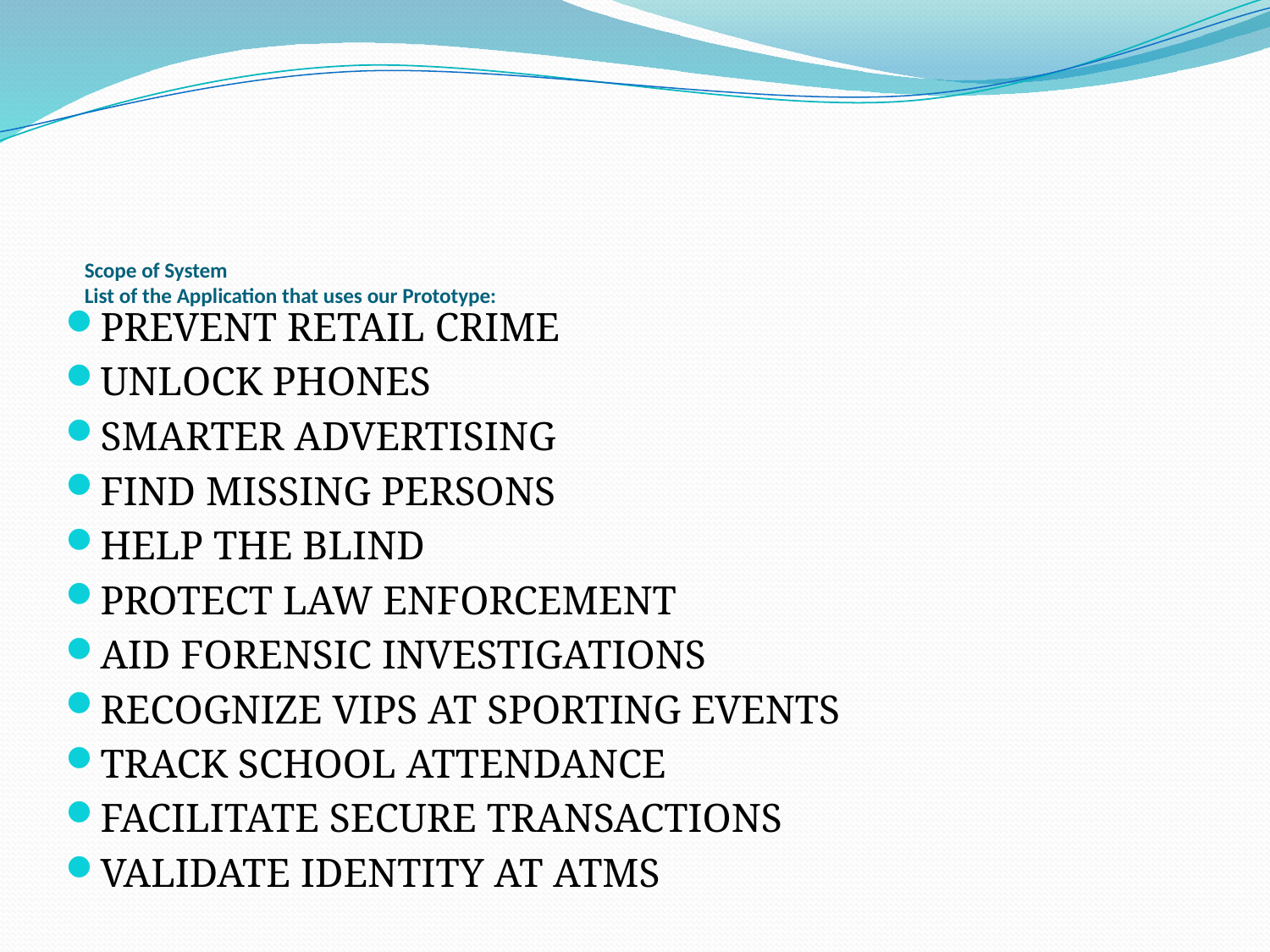

# Scope of System List of the Application that uses our Prototype:
PREVENT RETAIL CRIME
UNLOCK PHONES
SMARTER ADVERTISING
FIND MISSING PERSONS
HELP THE BLIND
PROTECT LAW ENFORCEMENT
AID FORENSIC INVESTIGATIONS
RECOGNIZE VIPS AT SPORTING EVENTS
TRACK SCHOOL ATTENDANCE
FACILITATE SECURE TRANSACTIONS
VALIDATE IDENTITY AT ATMS